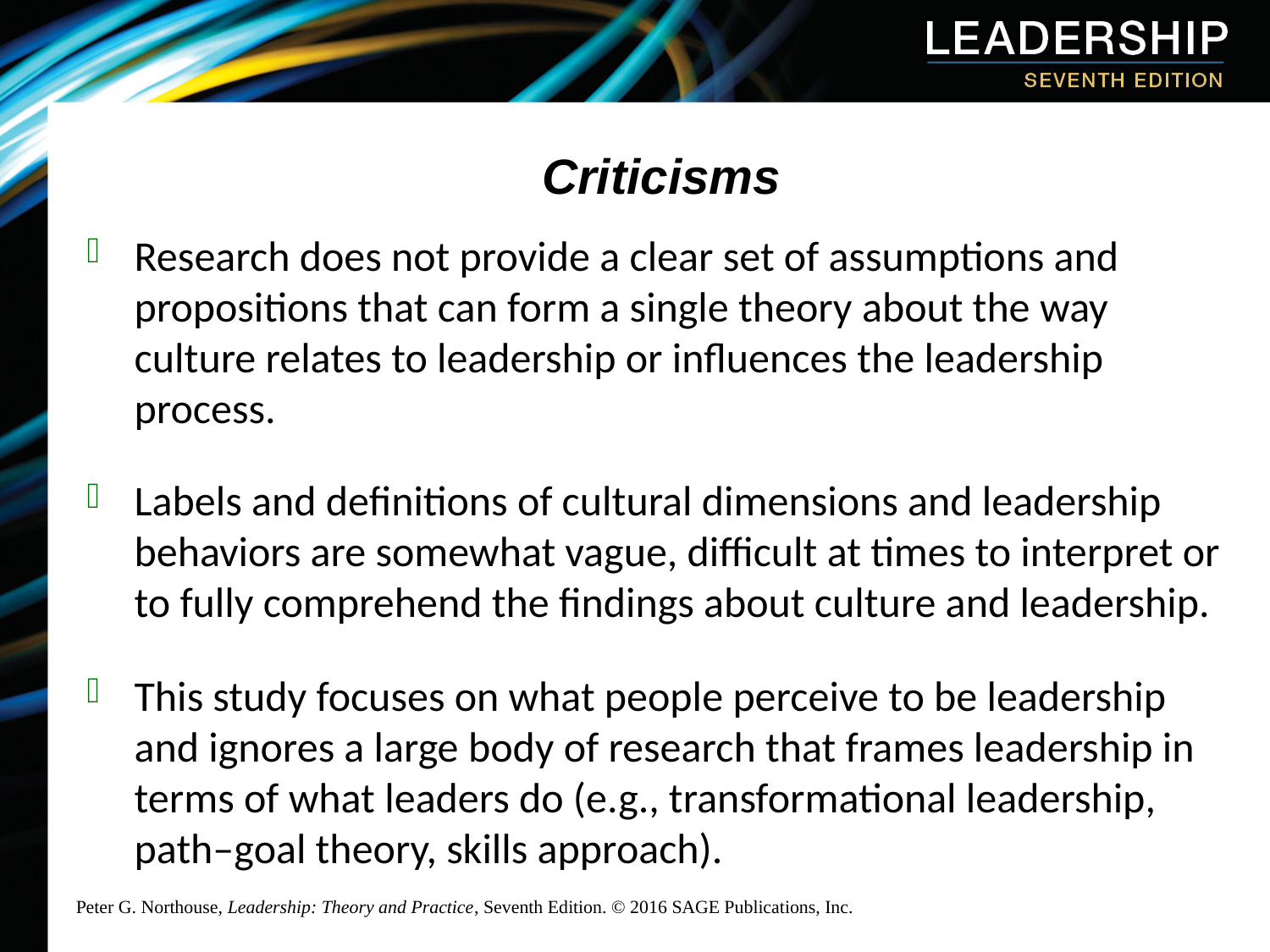

# Criticisms
Research does not provide a clear set of assumptions and propositions that can form a single theory about the way culture relates to leadership or influences the leadership process.
Labels and definitions of cultural dimensions and leadership behaviors are somewhat vague, difficult at times to interpret or to fully comprehend the findings about culture and leadership.
This study focuses on what people perceive to be leadership and ignores a large body of research that frames leadership in terms of what leaders do (e.g., transformational leadership, path–goal theory, skills approach).

Peter G. Northouse, Leadership: Theory and Practice, Seventh Edition. © 2016 SAGE Publications, Inc.